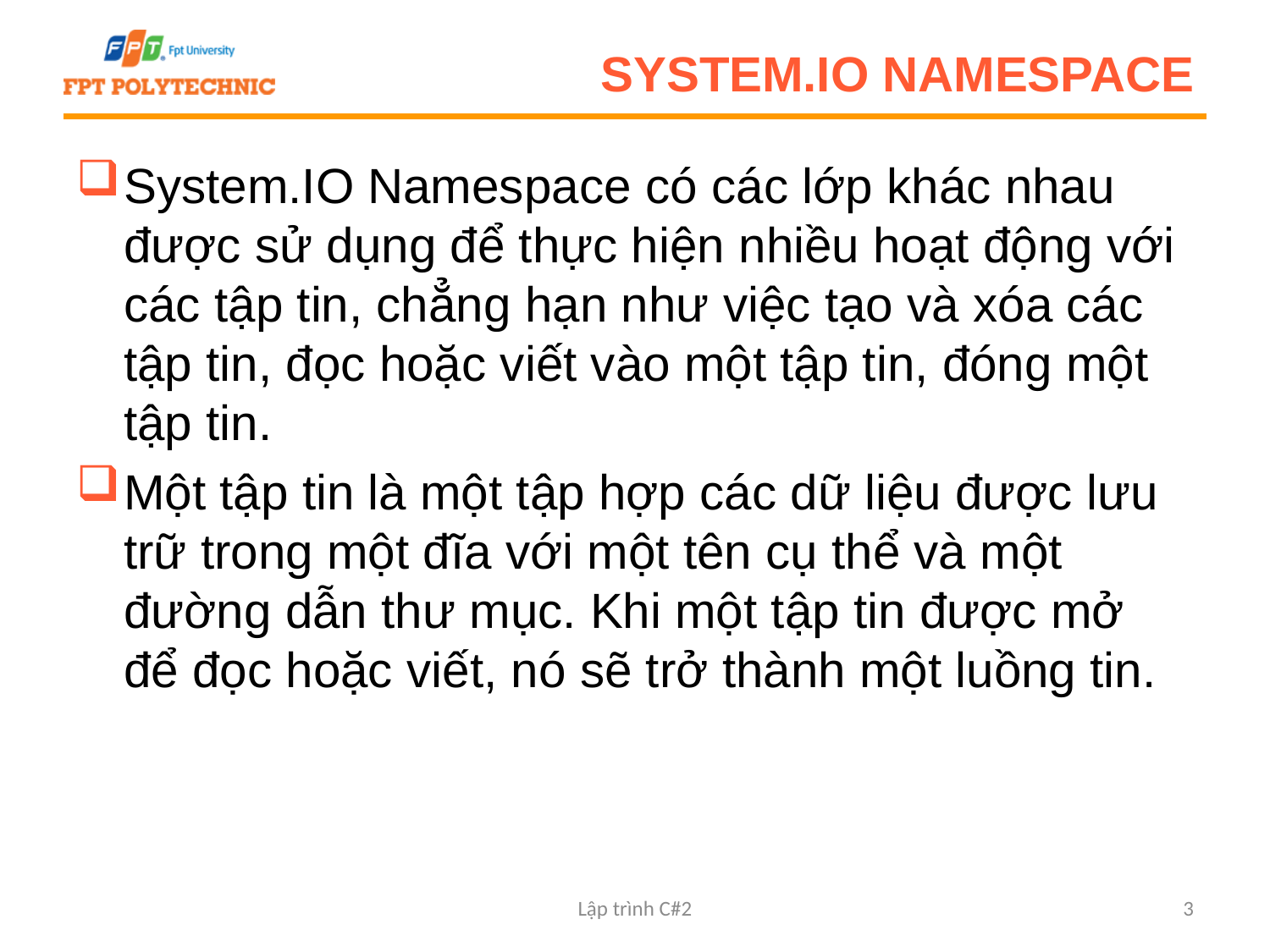

# System.IO Namespace
System.IO Namespace có các lớp khác nhau được sử dụng để thực hiện nhiều hoạt động với các tập tin, chẳng hạn như việc tạo và xóa các tập tin, đọc hoặc viết vào một tập tin, đóng một tập tin.
Một tập tin là một tập hợp các dữ liệu được lưu trữ trong một đĩa với một tên cụ thể và một đường dẫn thư mục. Khi một tập tin được mở để đọc hoặc viết, nó sẽ trở thành một luồng tin.

Lập trình C#2
3